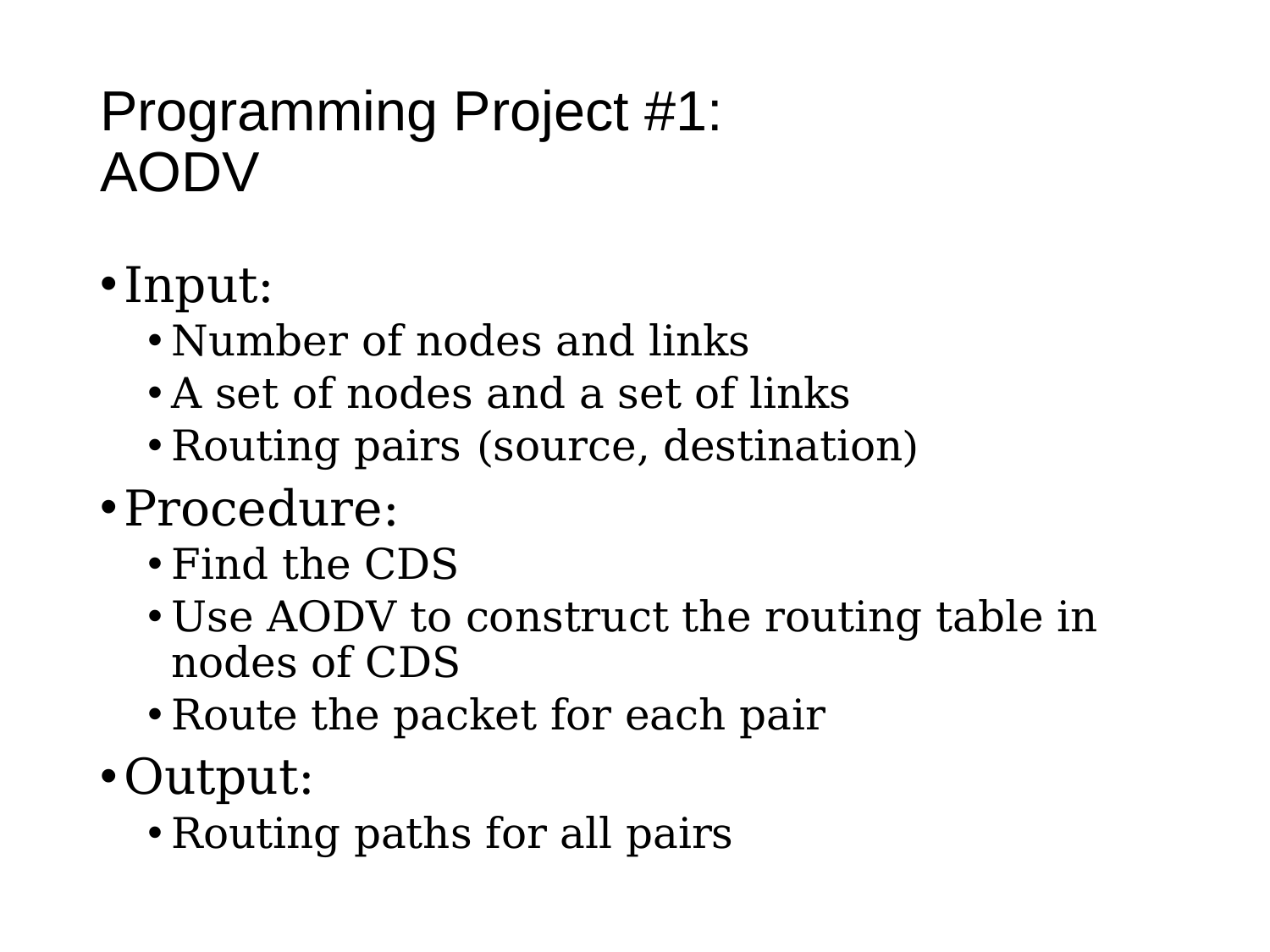

# Programming Project #1: AODV
Input:
Number of nodes and links
A set of nodes and a set of links
Routing pairs (source, destination)
Procedure:
Find the CDS
Use AODV to construct the routing table in nodes of CDS
Route the packet for each pair
Output:
Routing paths for all pairs